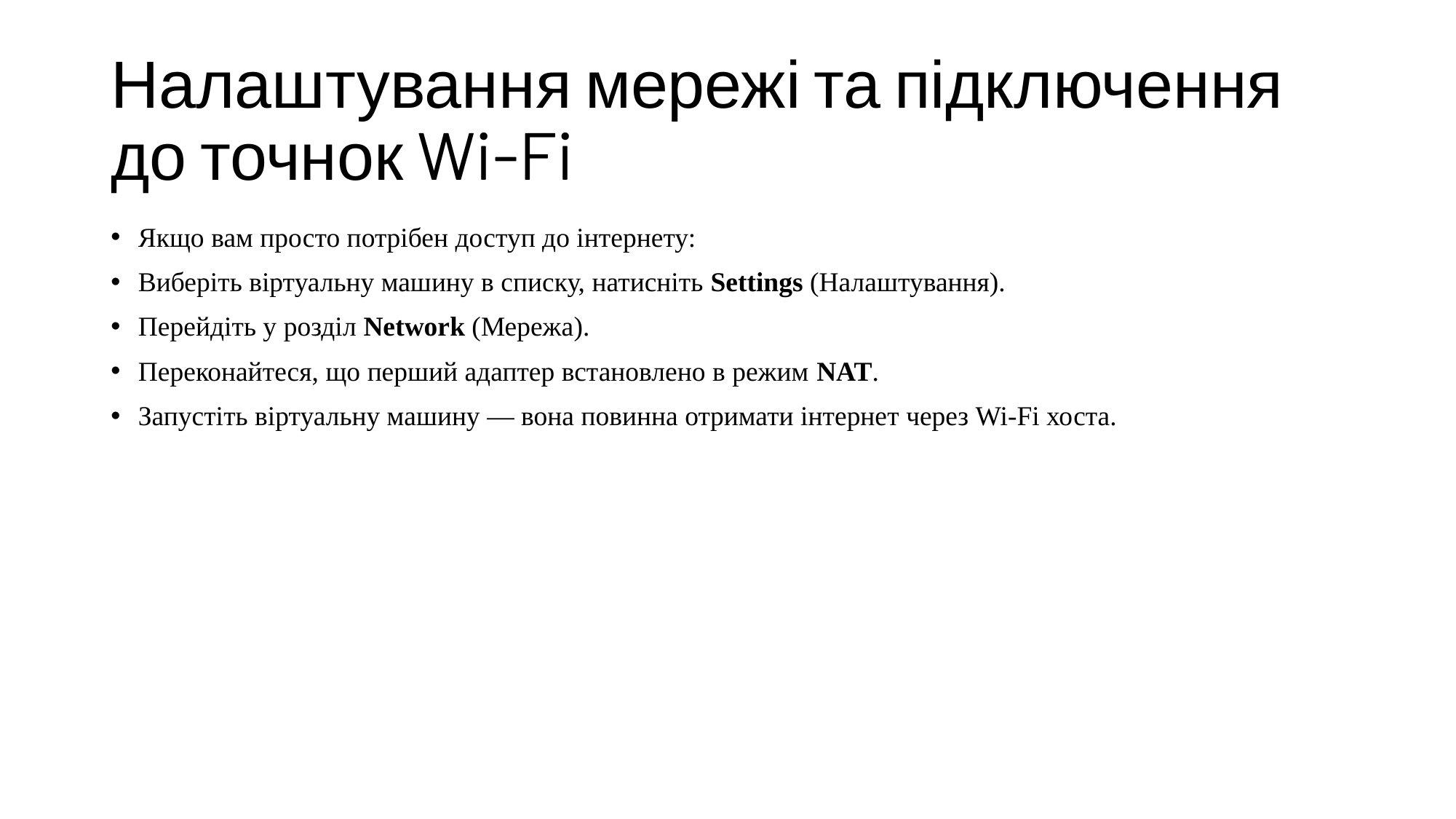

# Налаштування мережі та підключення до точнок Wi-Fi
Якщо вам просто потрібен доступ до інтернету:
Виберіть віртуальну машину в списку, натисніть Settings (Налаштування).
Перейдіть у розділ Network (Мережа).
Переконайтеся, що перший адаптер встановлено в режим NAT.
Запустіть віртуальну машину — вона повинна отримати інтернет через Wi-Fi хоста.